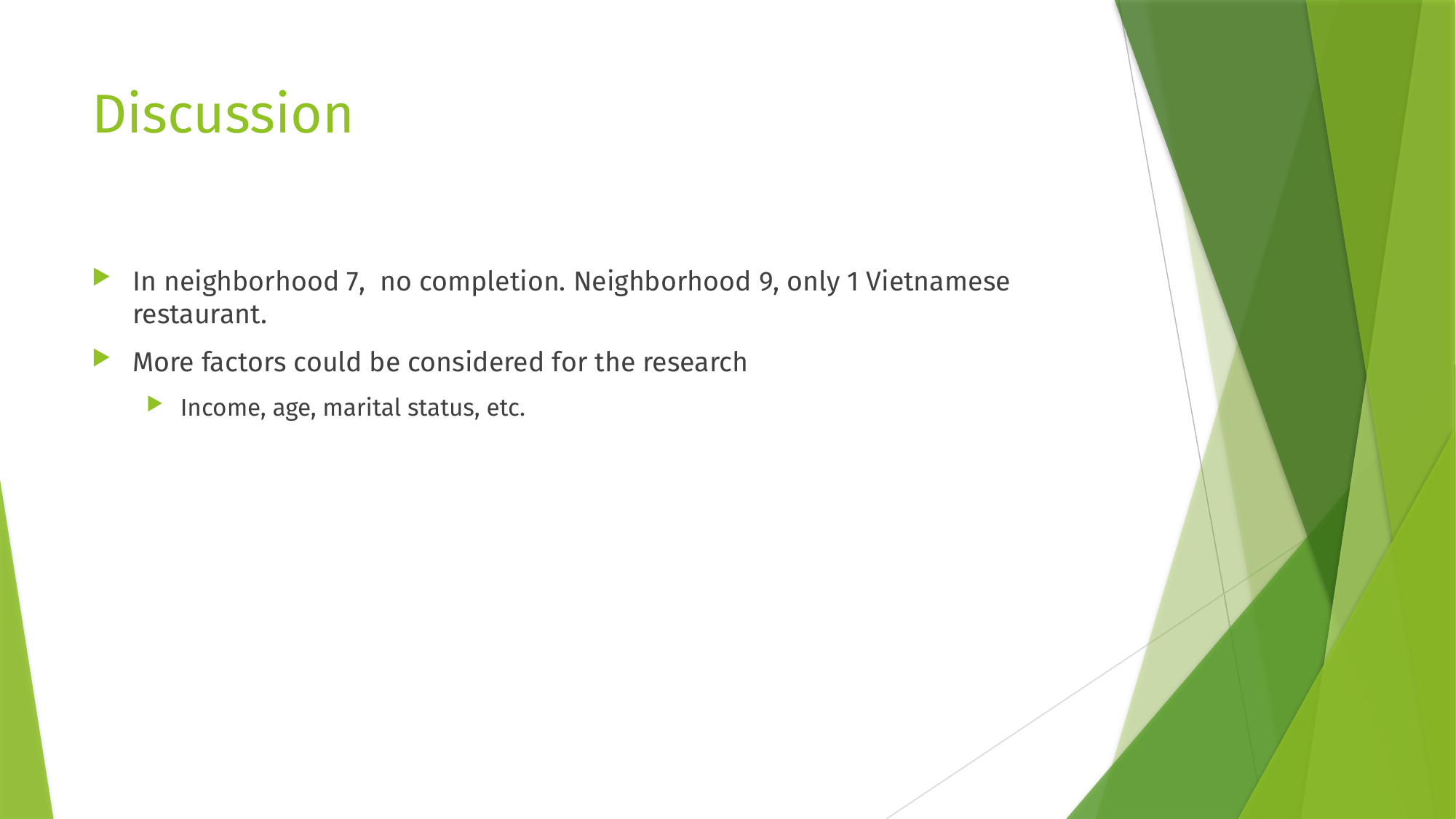

# Discussion
In neighborhood 7,  no completion. Neighborhood 9, only 1 Vietnamese restaurant.
More factors could be considered for the research
Income, age, marital status, etc.